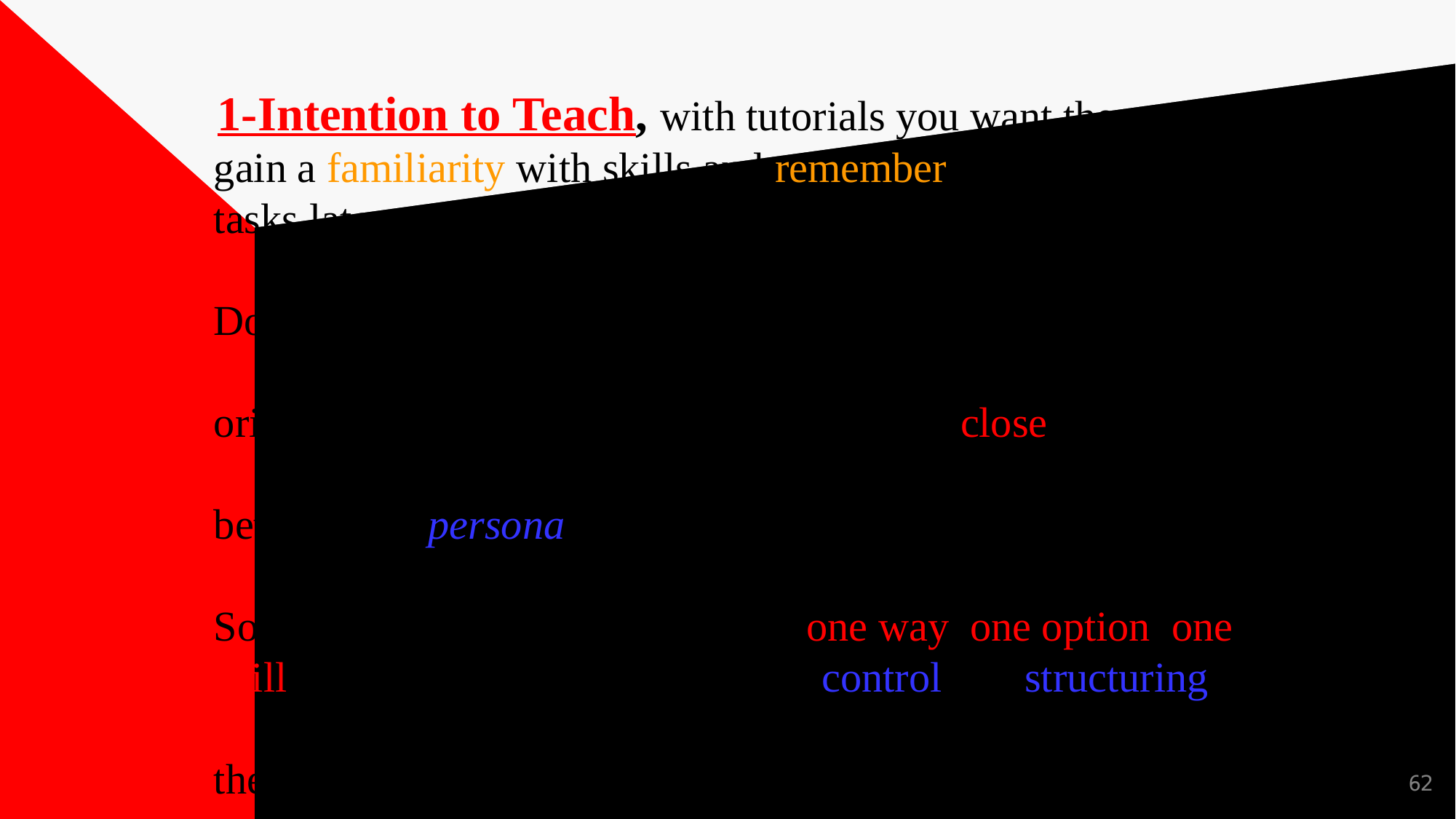

# 1-Intention to Teach, with tutorials you want the user to gain a familiarity with skills and remember them to perform tasks later on from their memory. Documentation like this operates on the teaching level of task orientation, which means you must create a close relationship between the persona of the writer and the reader. So you limit the user awareness to one way, one option, one skill and this will take great deal of control and structuring of the user’s interaction with the material.
62